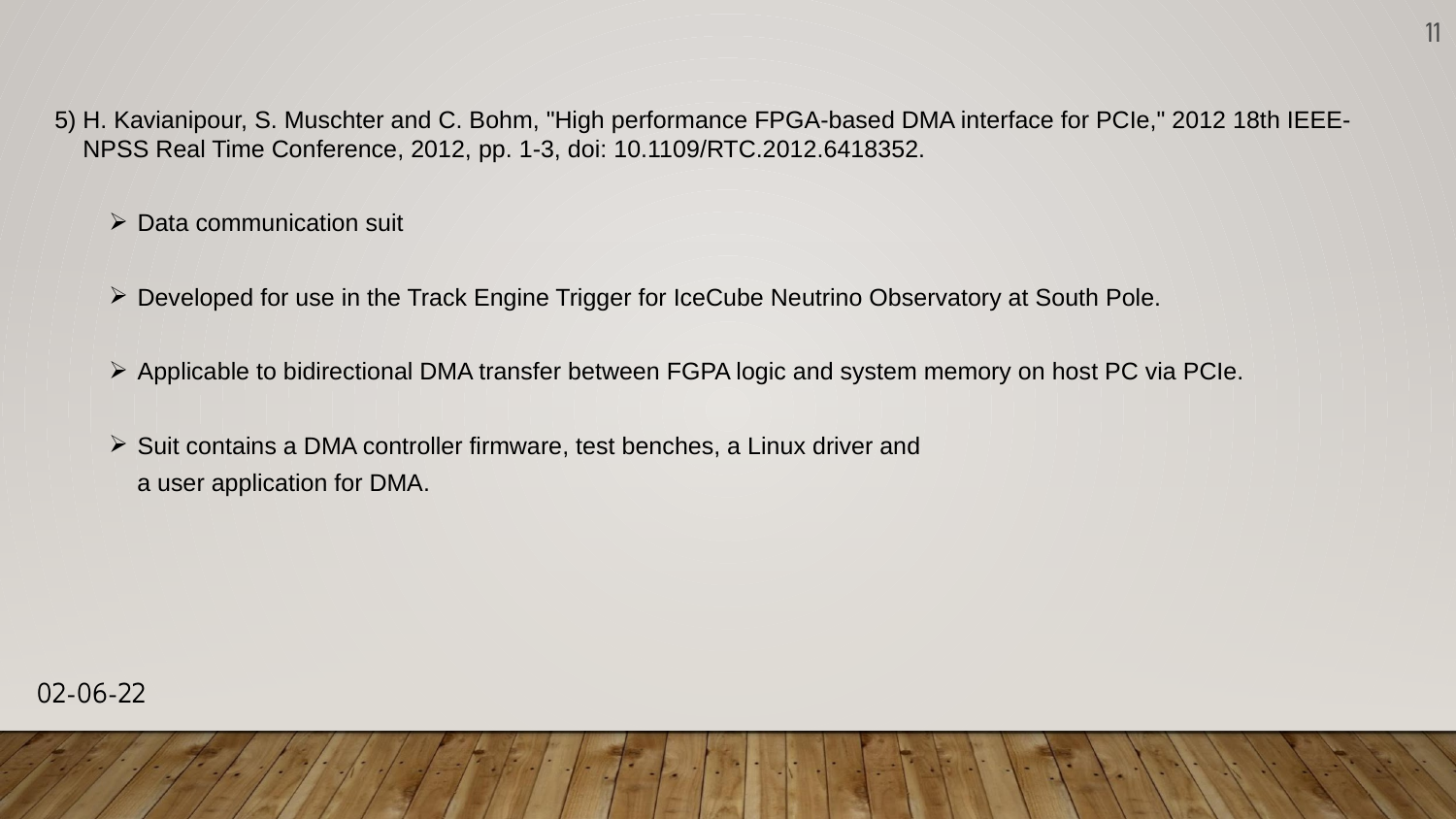

11
H. Kavianipour, S. Muschter and C. Bohm, "High performance FPGA-based DMA interface for PCIe," 2012 18th IEEE-NPSS Real Time Conference, 2012, pp. 1-3, doi: 10.1109/RTC.2012.6418352.

Data communication suit

Developed for use in the Track Engine Trigger for IceCube Neutrino Observatory at South Pole.

Applicable to bidirectional DMA transfer between FGPA logic and system memory on host PC via PCIe.

Suit contains a DMA controller firmware, test benches, a Linux driver and
 a user application for DMA.